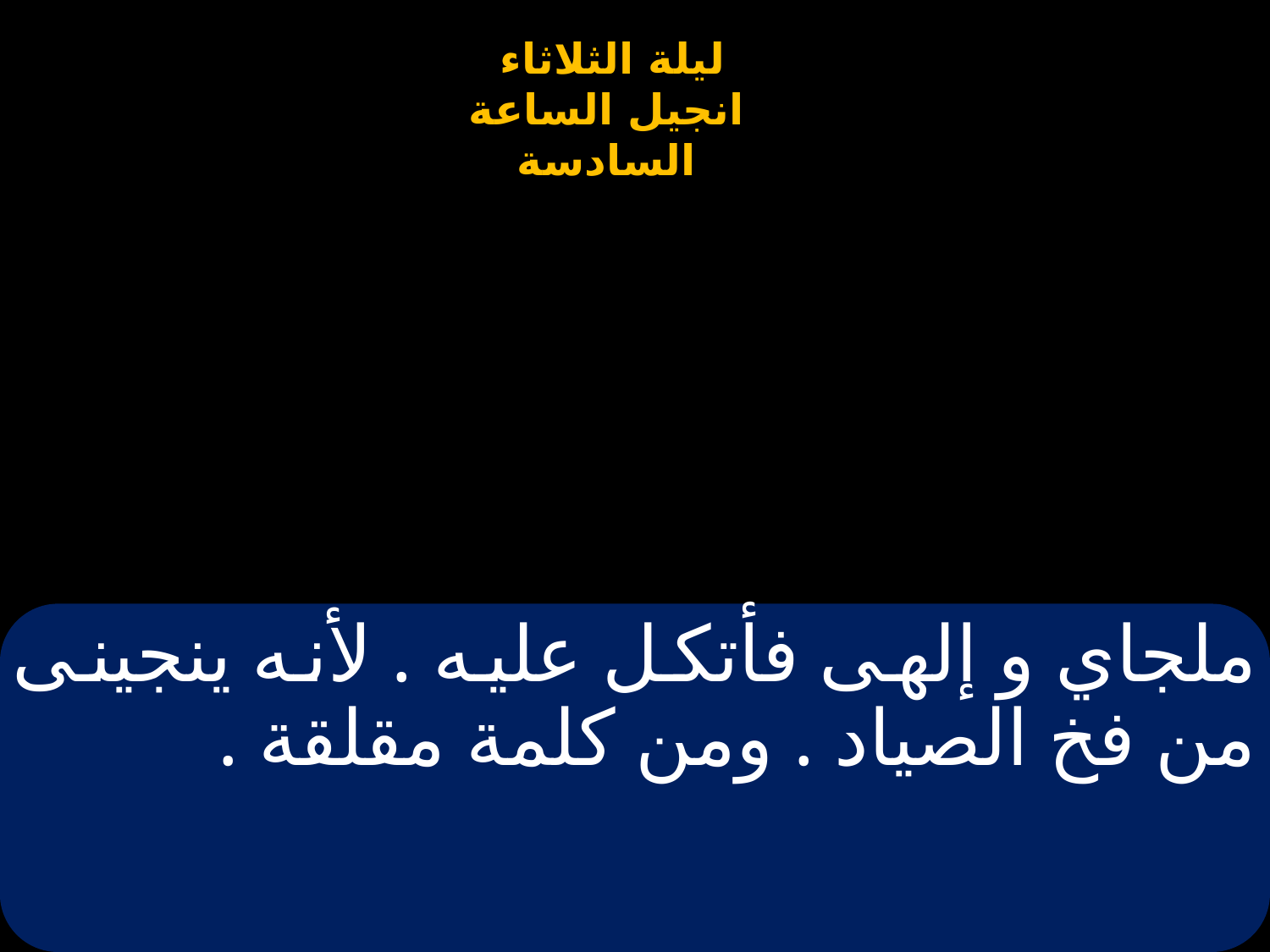

# ملجاي و إلهى فأتكل عليه . لأنه ينجينى من فخ الصياد . ومن كلمة مقلقة .